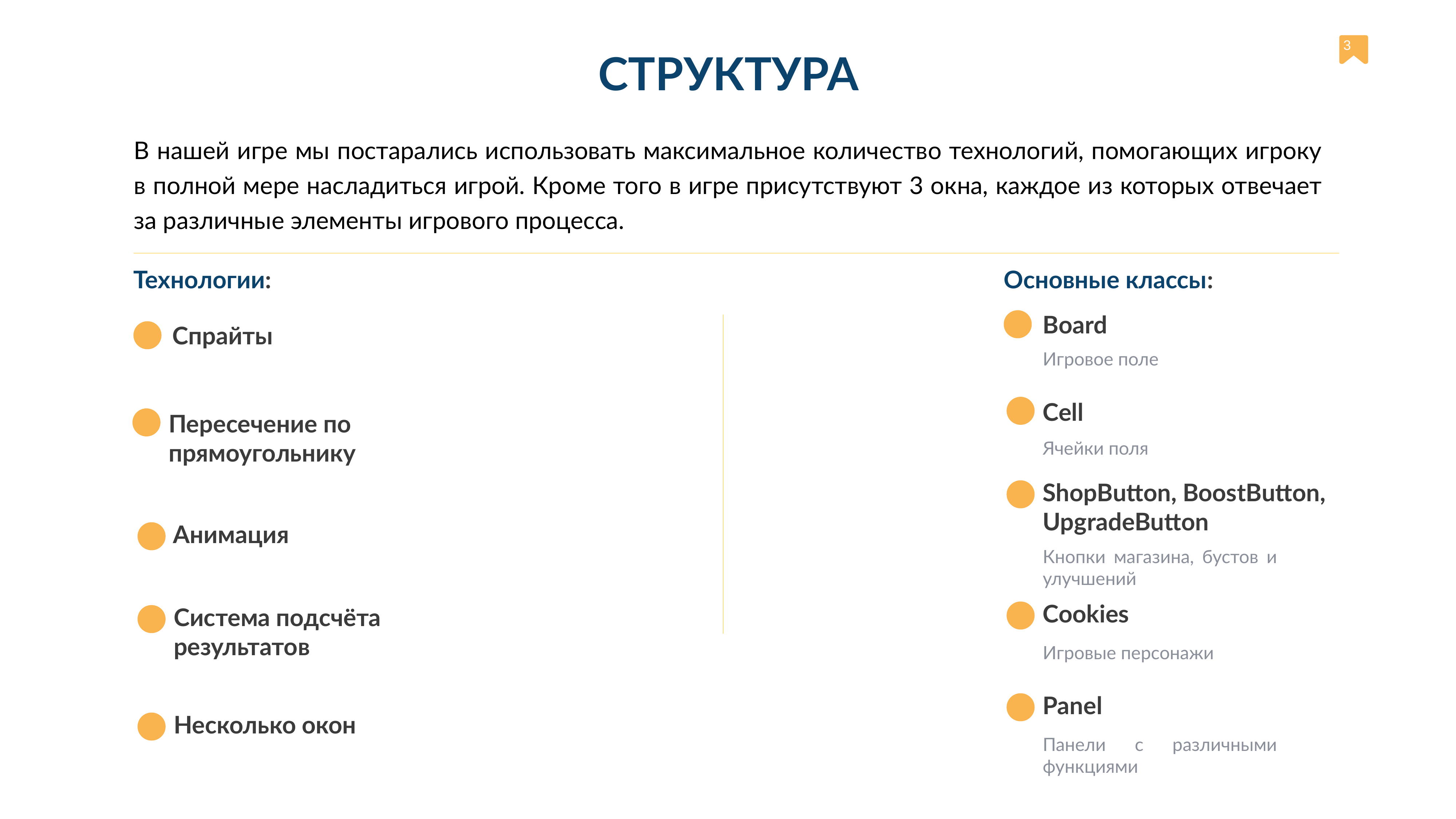

3
СТРУКТУРА
В нашей игре мы постарались использовать максимальное количество технологий, помогающих игроку в полной мере насладиться игрой. Кроме того в игре присутствуют 3 окна, каждое из которых отвечает за различные элементы игрового процесса.
Технологии:
Основные классы:
Board

Спрайты

Игровое поле

Cell

Пересечение по прямоугольнику
Ячейки поля
ShopButton, BoostButton, UpgradeButton

Анимация

Кнопки магазина, бустов и улучшений
Cookies

Система подсчёта результатов

Игровые персонажи
Panel

Несколько окон

Панели с различными функциями